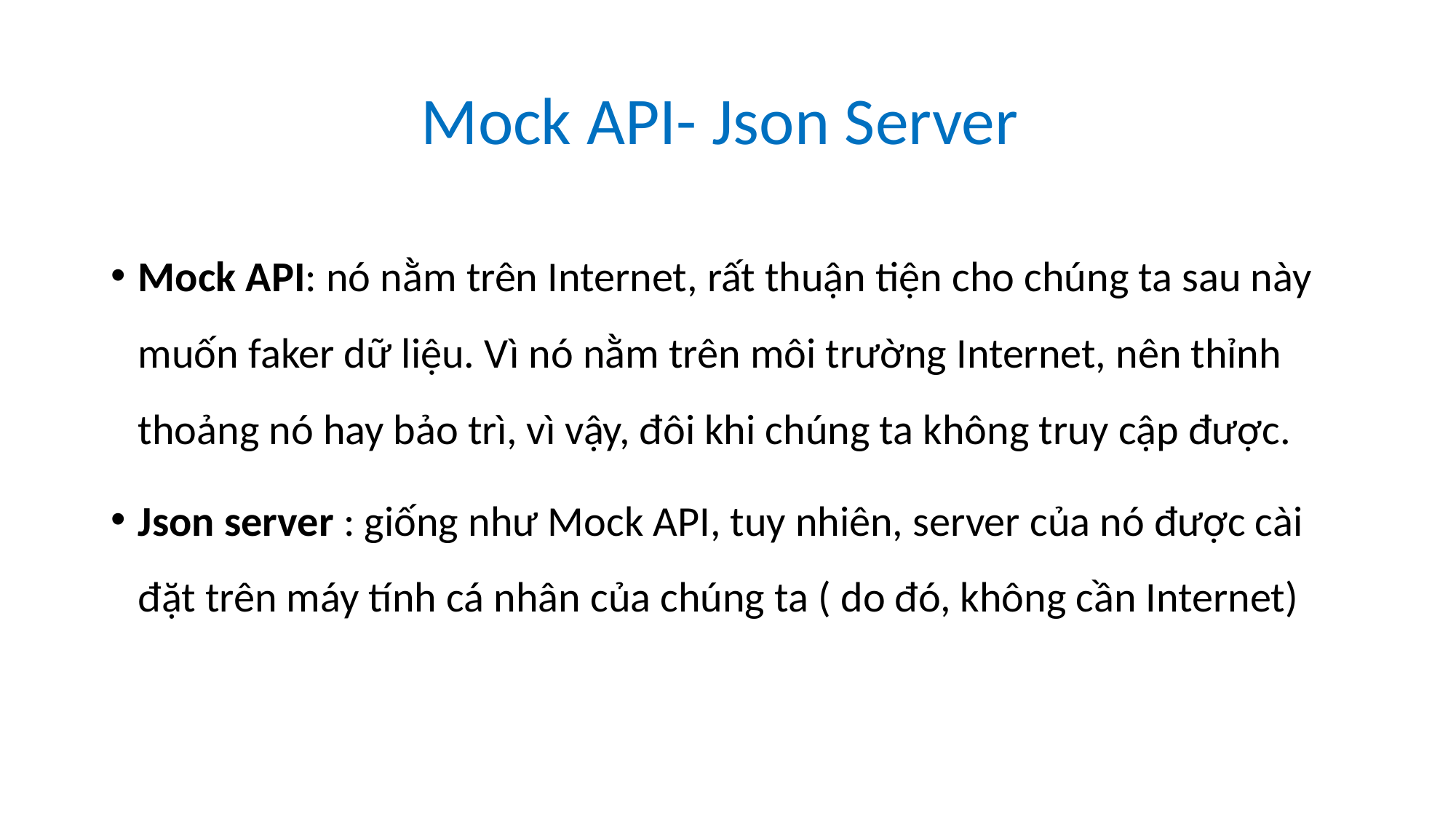

# Mock API- Json Server
Mock API: nó nằm trên Internet, rất thuận tiện cho chúng ta sau này muốn faker dữ liệu. Vì nó nằm trên môi trường Internet, nên thỉnh thoảng nó hay bảo trì, vì vậy, đôi khi chúng ta không truy cập được.
Json server : giống như Mock API, tuy nhiên, server của nó được cài đặt trên máy tính cá nhân của chúng ta ( do đó, không cần Internet)